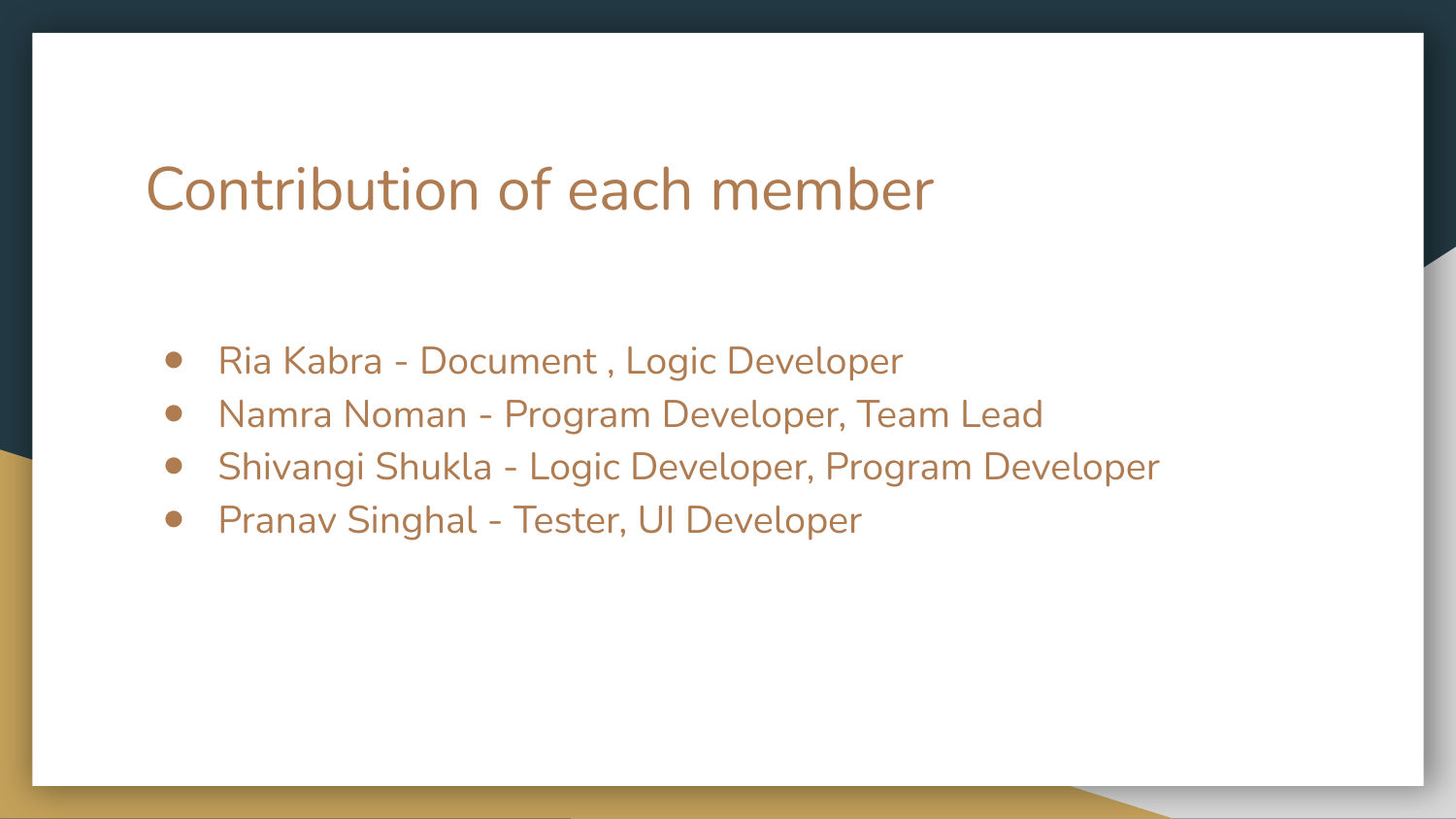

# Contribution of each member
Ria Kabra - Document , Logic Developer
Namra Noman - Program Developer, Team Lead
Shivangi Shukla - Logic Developer, Program Developer
Pranav Singhal - Tester, UI Developer